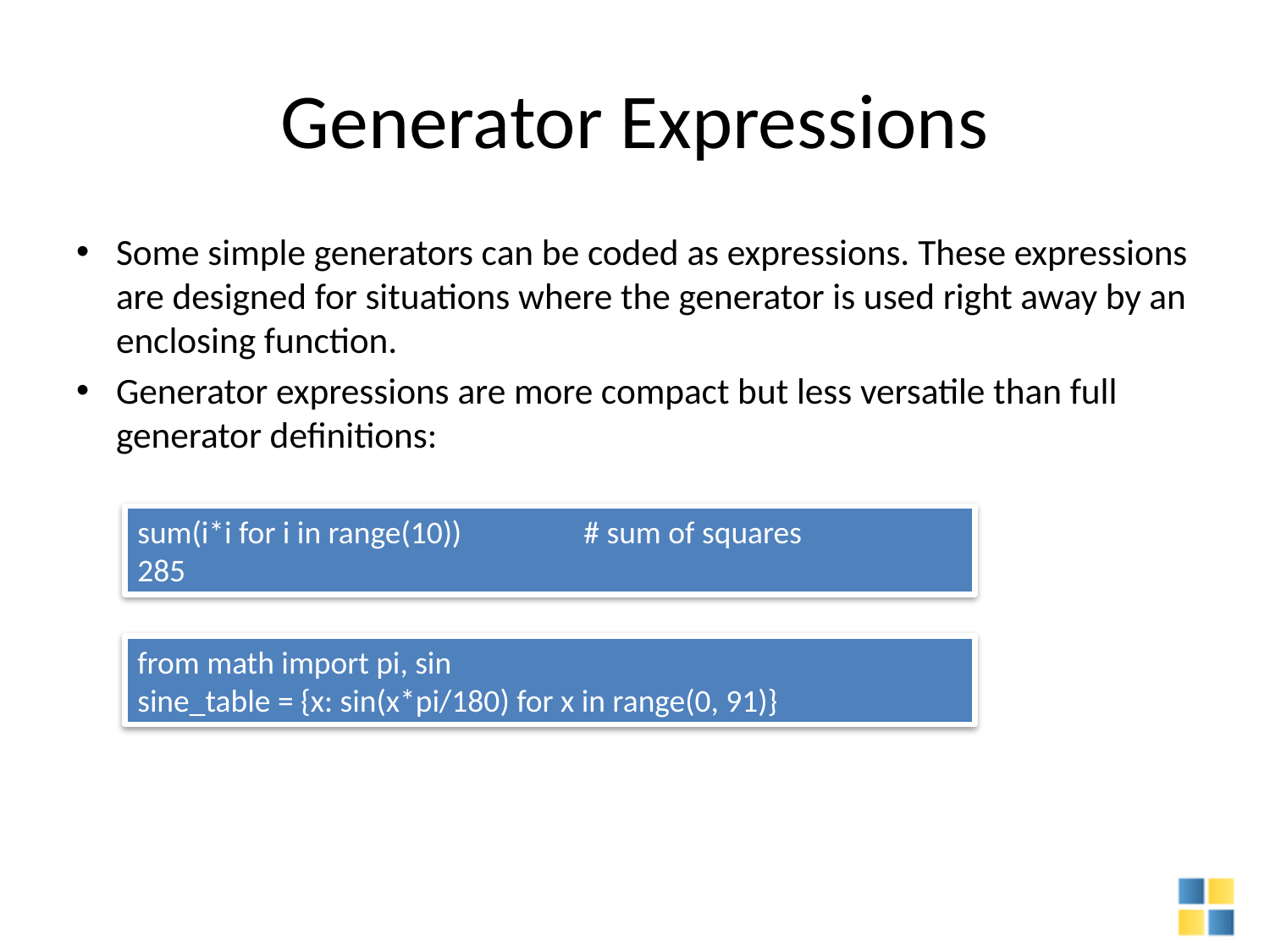

# Generator Expressions
Some simple generators can be coded as expressions. These expressions are designed for situations where the generator is used right away by an enclosing function.
Generator expressions are more compact but less versatile than full generator definitions:
sum(i*i for i in range(10))                 # sum of squares
285
from math import pi, sin
sine_table = {x: sin(x*pi/180) for x in range(0, 91)}